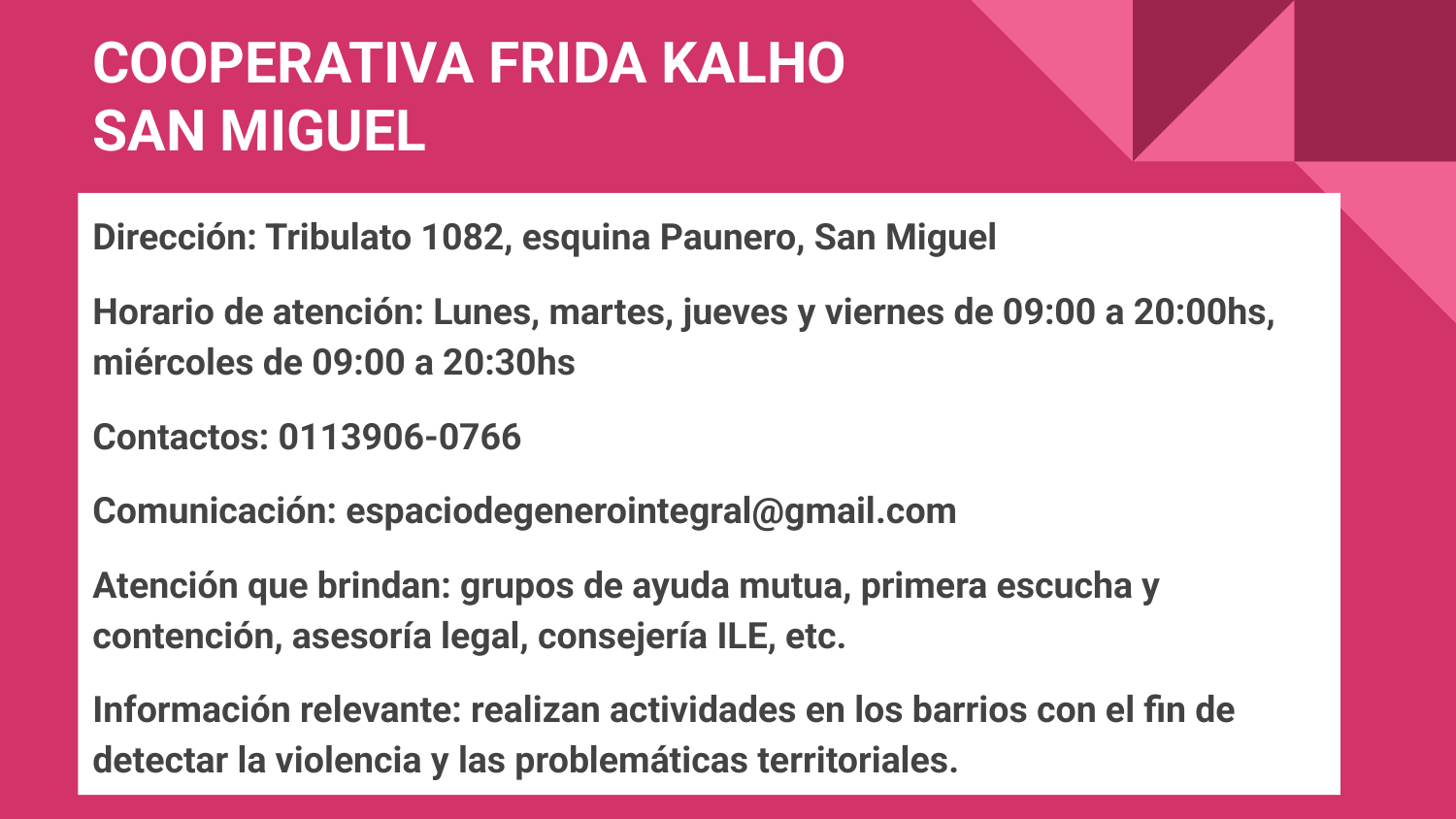

# COOPERATIVA FRIDA KALHO SAN MIGUEL
Dirección: Tribulato 1082, esquina Paunero, San Miguel
Horario de atención: Lunes, martes, jueves y viernes de 09:00 a 20:00hs, miércoles de 09:00 a 20:30hs
Contactos: 0113906-0766
Comunicación: espaciodegenerointegral@gmail.com
Atención que brindan: grupos de ayuda mutua, primera escucha y contención, asesoría legal, consejería ILE, etc.
Información relevante: realizan actividades en los barrios con el fin de detectar la violencia y las problemáticas territoriales.